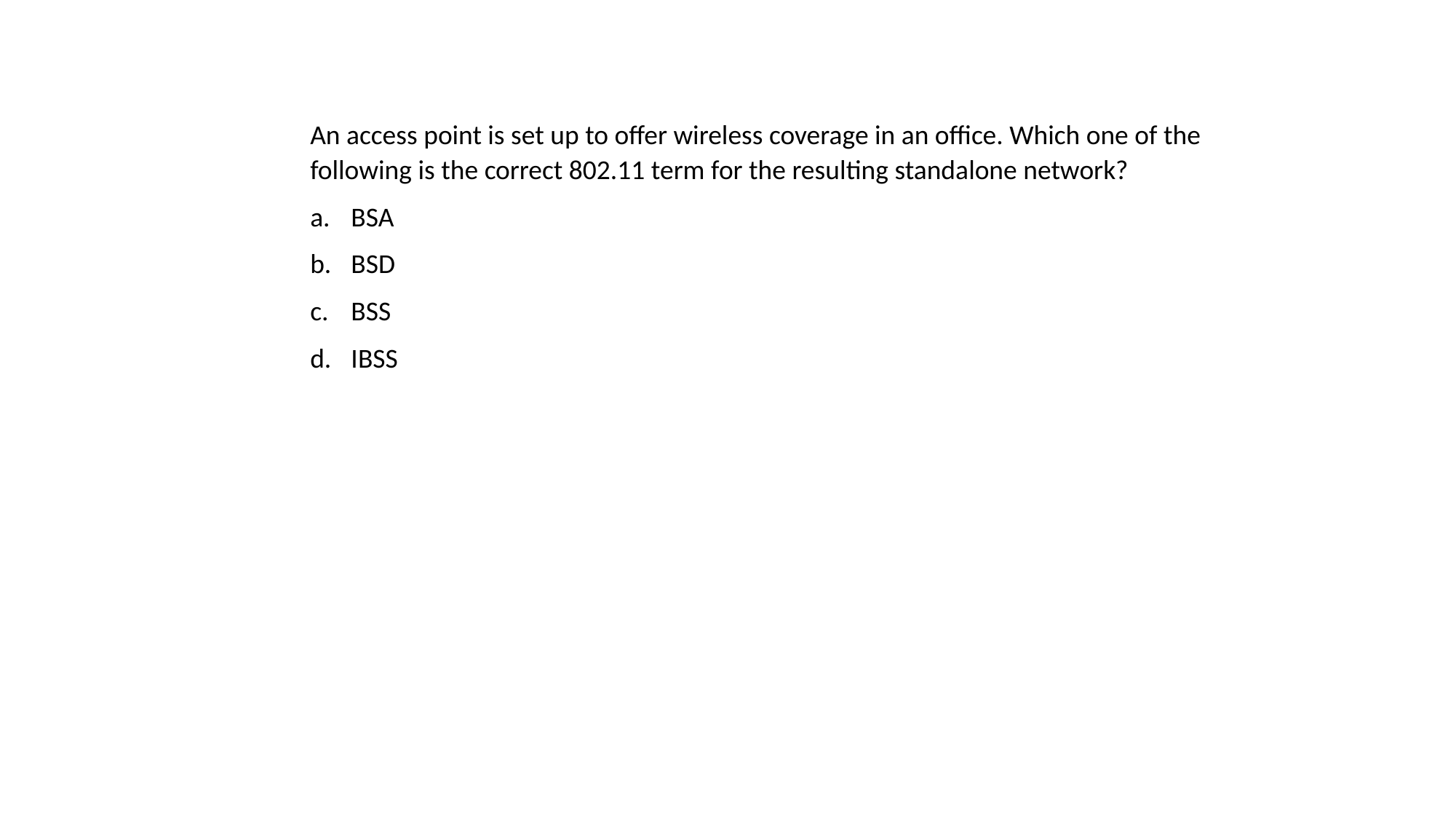

An access point is set up to offer wireless coverage in an office. Which one of the following is the correct 802.11 term for the resulting standalone network?
BSA
BSD
BSS
IBSS